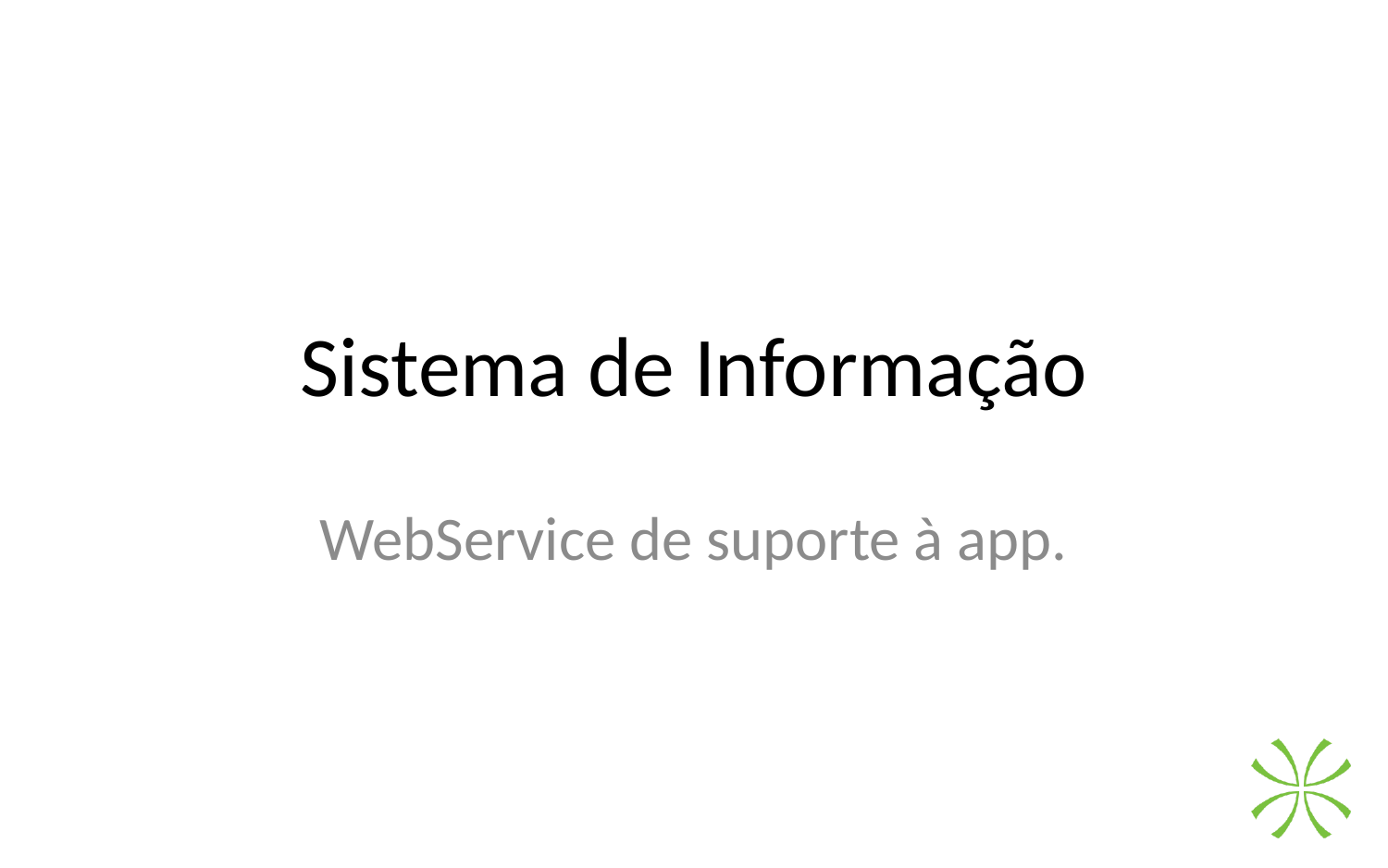

# Sistema de Informação
WebService de suporte à app.